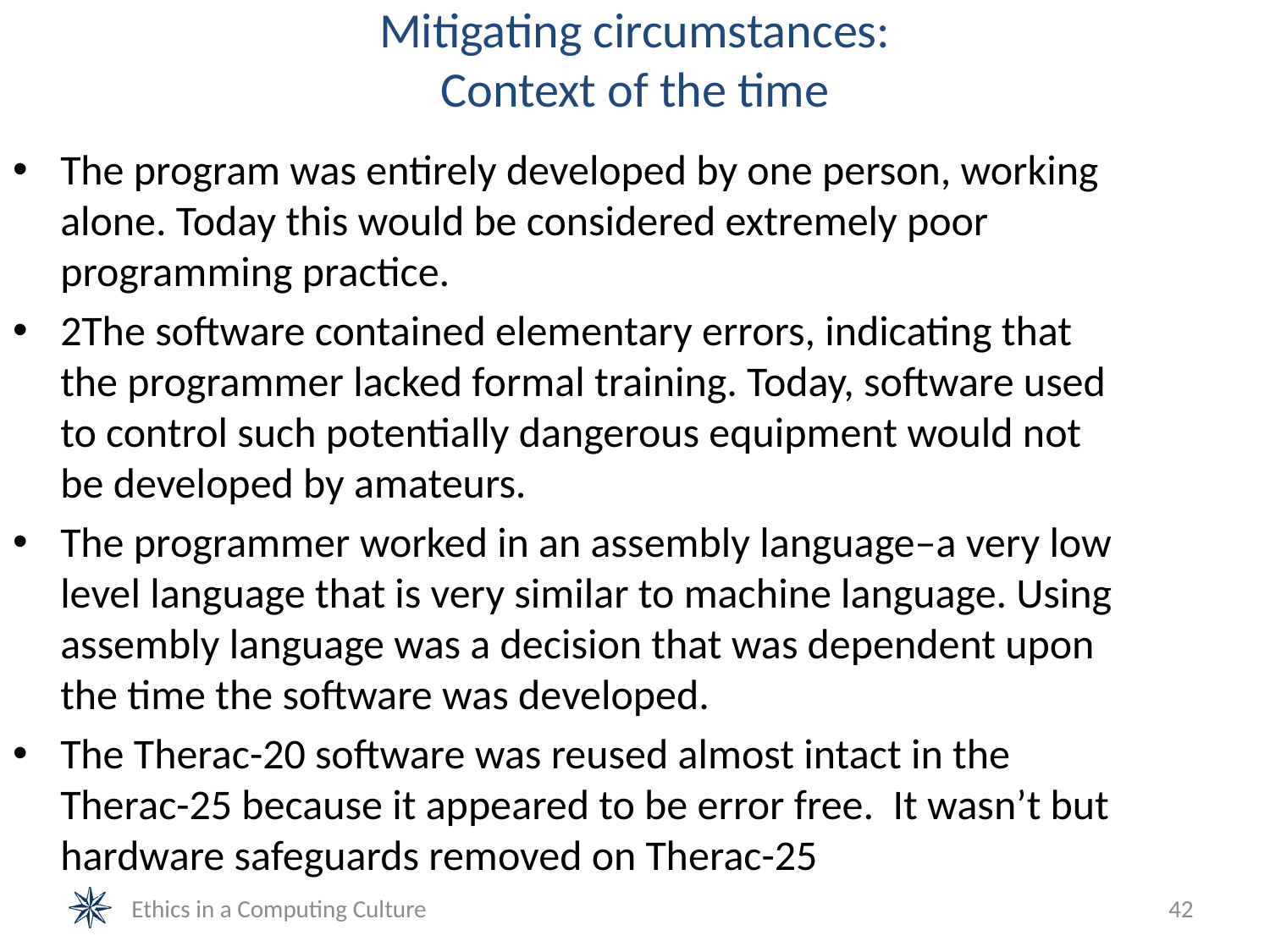

# Mitigating circumstances: Context of the time
The program was entirely developed by one person, working alone. Today this would be considered extremely poor programming practice.
2The software contained elementary errors, indicating that the programmer lacked formal training. Today, software used to control such potentially dangerous equipment would not be developed by amateurs.
The programmer worked in an assembly language–a very low level language that is very similar to machine language. Using assembly language was a decision that was dependent upon the time the software was developed.
The Therac-20 software was reused almost intact in the Therac-25 because it appeared to be error free.  It wasn’t but hardware safeguards removed on Therac-25
Ethics in a Computing Culture
42